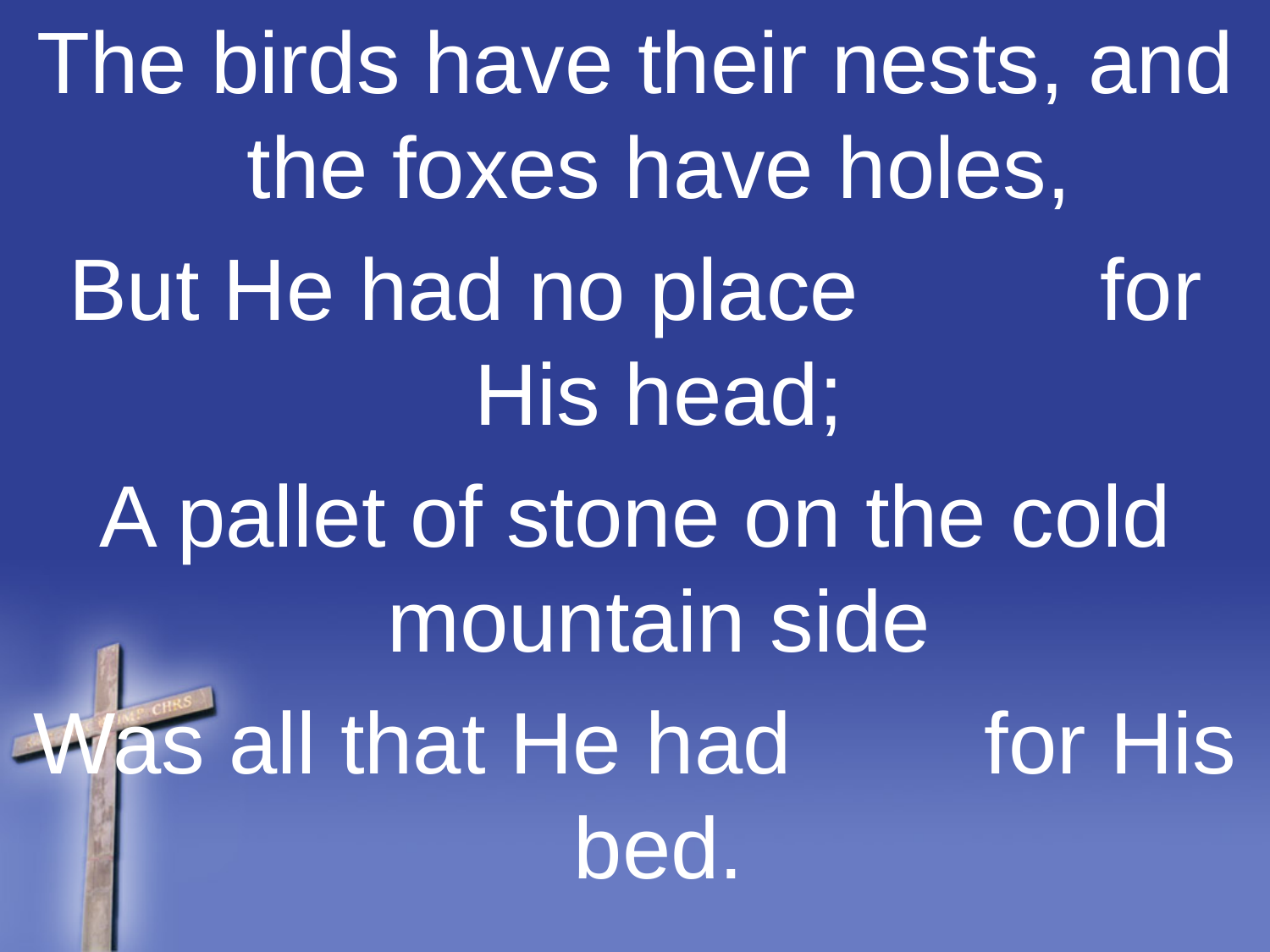

The birds have their nests, and the foxes have holes,
But He had no place          for His head;
A pallet of stone on the cold mountain side
Was all that He had        for His bed.